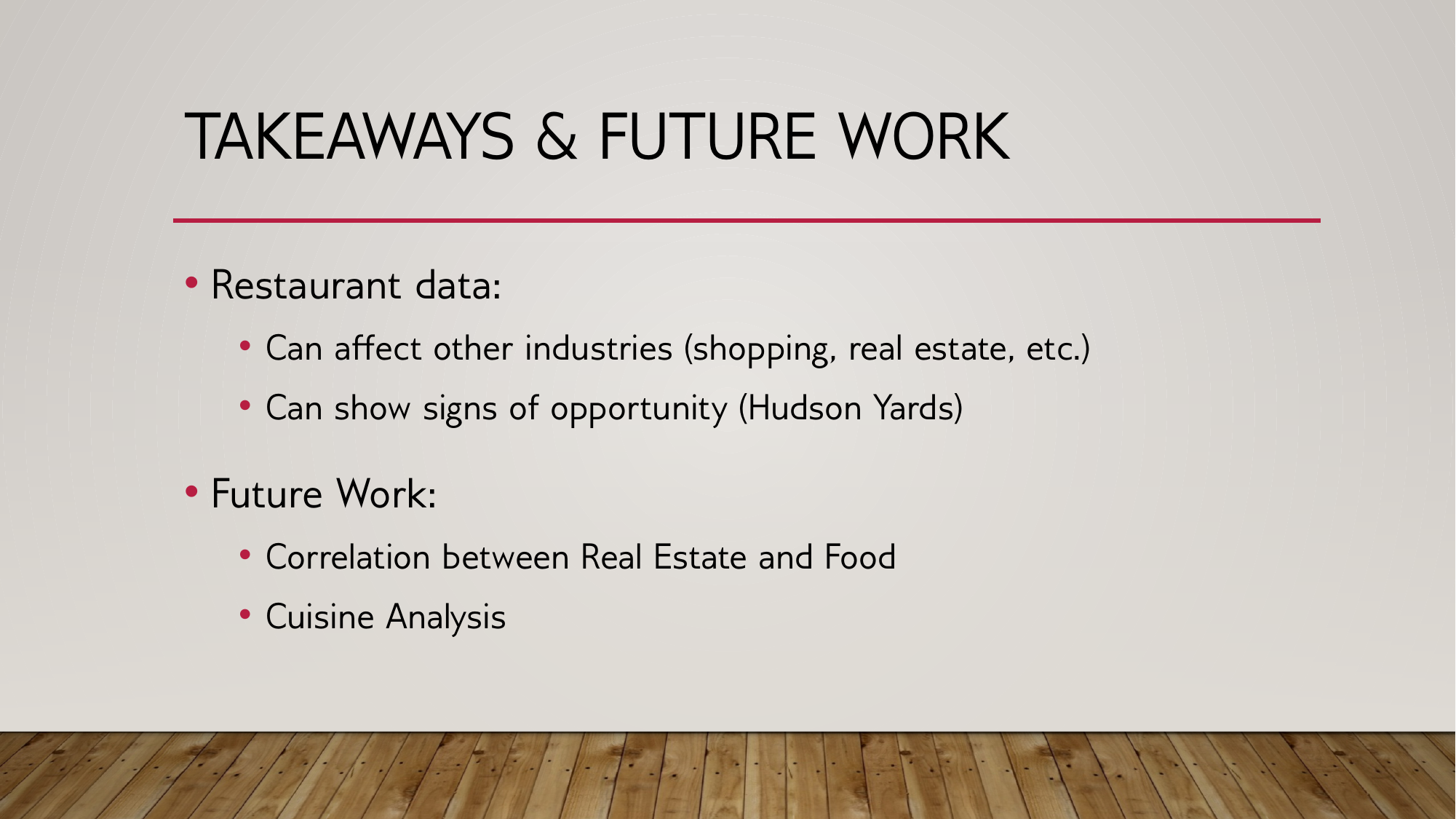

# Takeaways & future work
Restaurant data:
Can affect other industries (shopping, real estate, etc.)
Can show signs of opportunity (Hudson Yards)

Future Work:
Correlation between Real Estate and Food
Cuisine Analysis